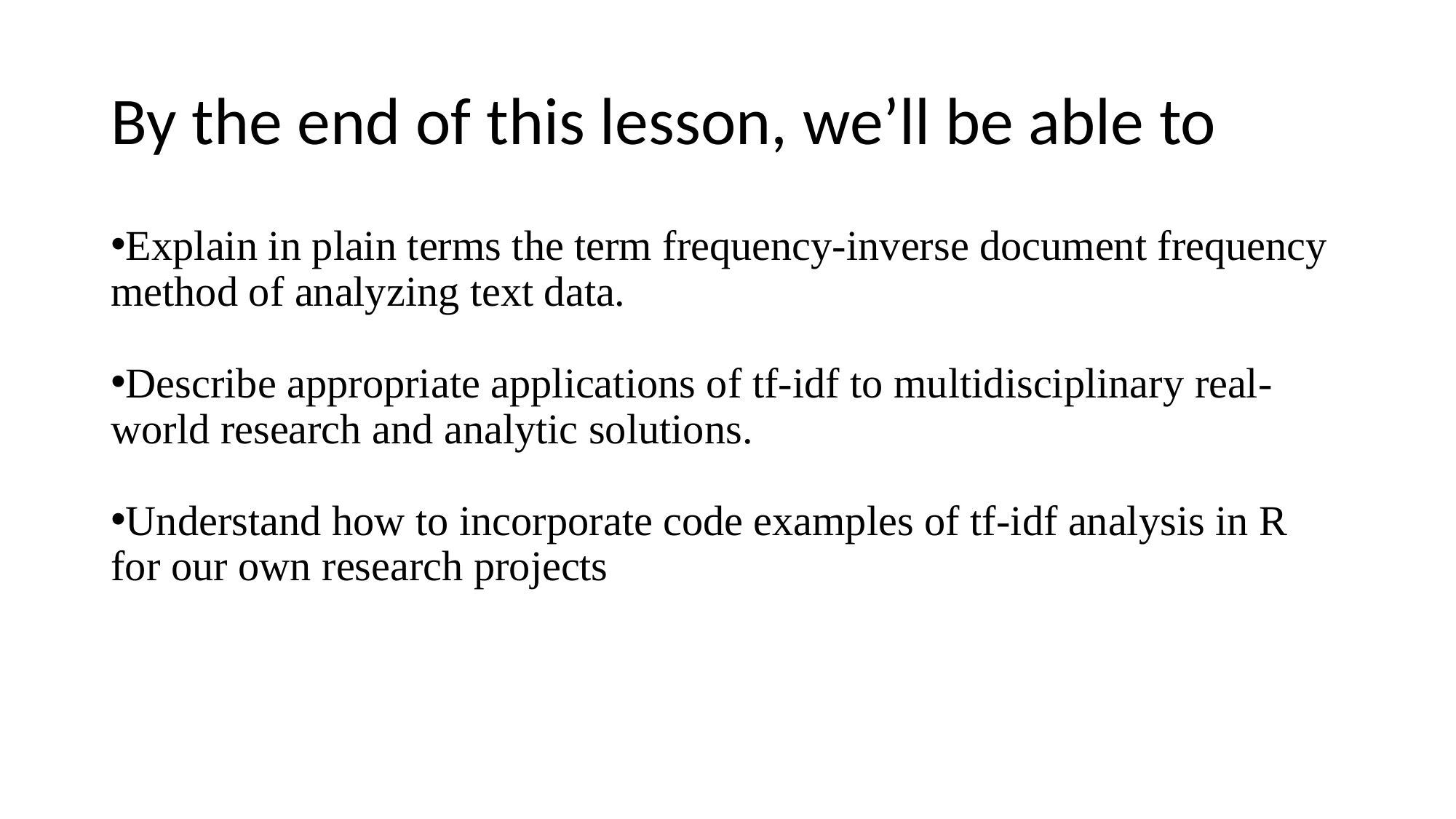

# By the end of this lesson, we’ll be able to
Explain in plain terms the term frequency-inverse document frequency method of analyzing text data.

Describe appropriate applications of tf-idf to multidisciplinary real-world research and analytic solutions.

Understand how to incorporate code examples of tf-idf analysis in R for our own research projects